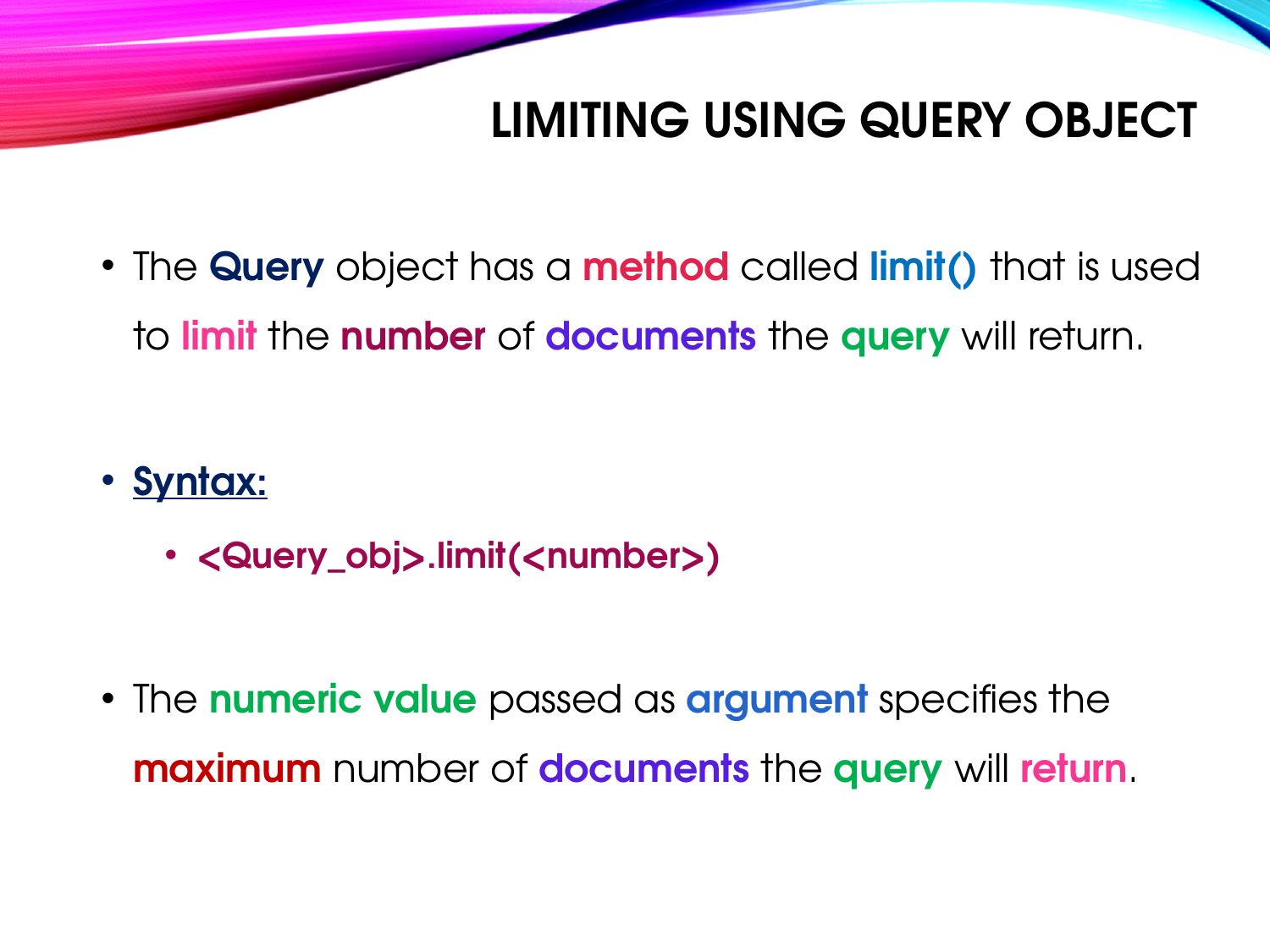

# limiting using query object
The Query object has a method called limit() that is used to limit the number of documents the query will return.

Syntax:
<Query_obj>.limit(<number>)

The numeric value passed as argument specifies the maximum number of documents the query will return.